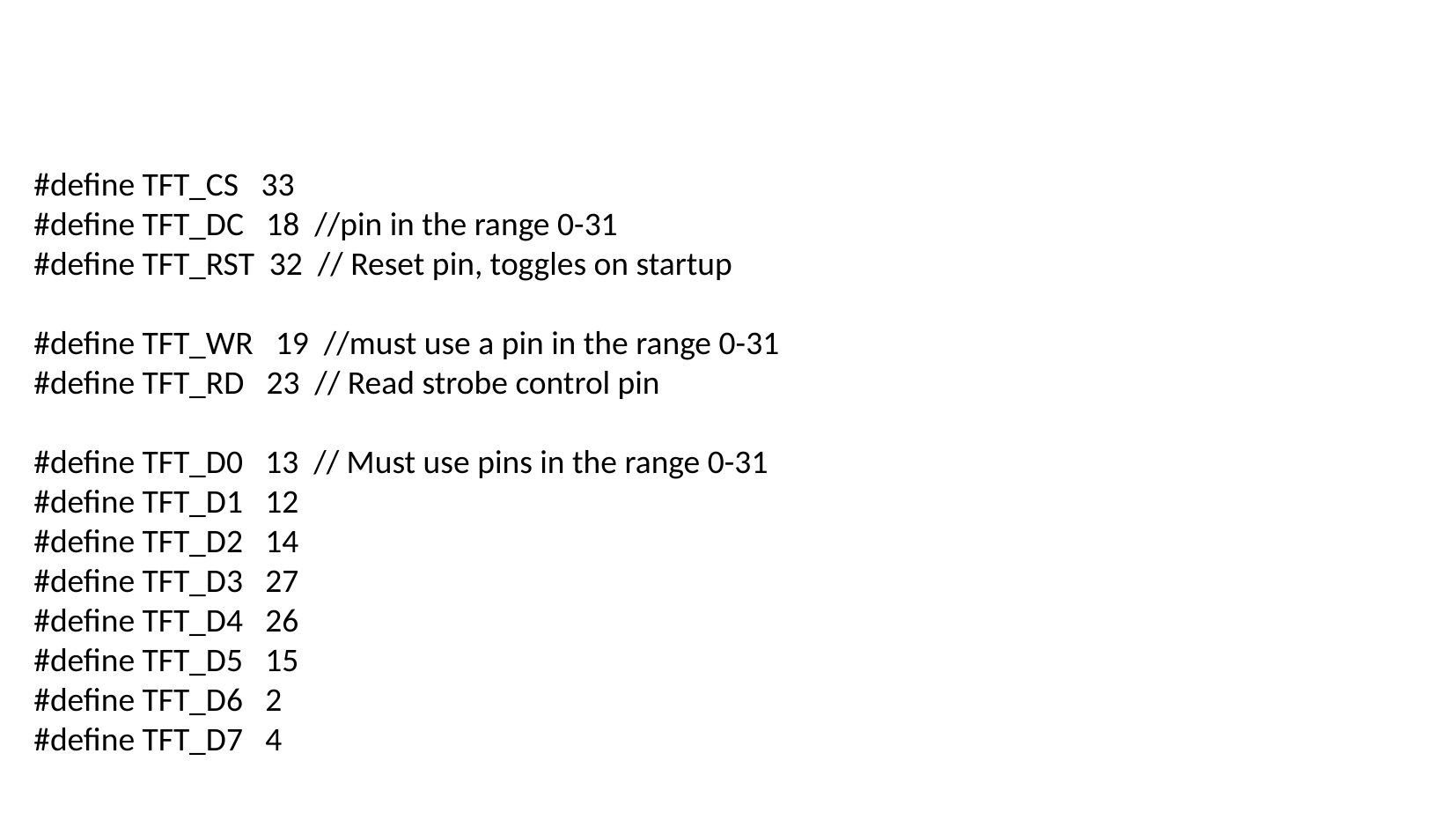

#define TFT_CS   33
#define TFT_DC   18  //pin in the range 0-31
#define TFT_RST  32  // Reset pin, toggles on startup

#define TFT_WR   19  //must use a pin in the range 0-31
#define TFT_RD   23  // Read strobe control pin

#define TFT_D0   13  // Must use pins in the range 0-31
#define TFT_D1   12
#define TFT_D2   14
#define TFT_D3   27
#define TFT_D4   26
#define TFT_D5   15
#define TFT_D6   2
#define TFT_D7   4